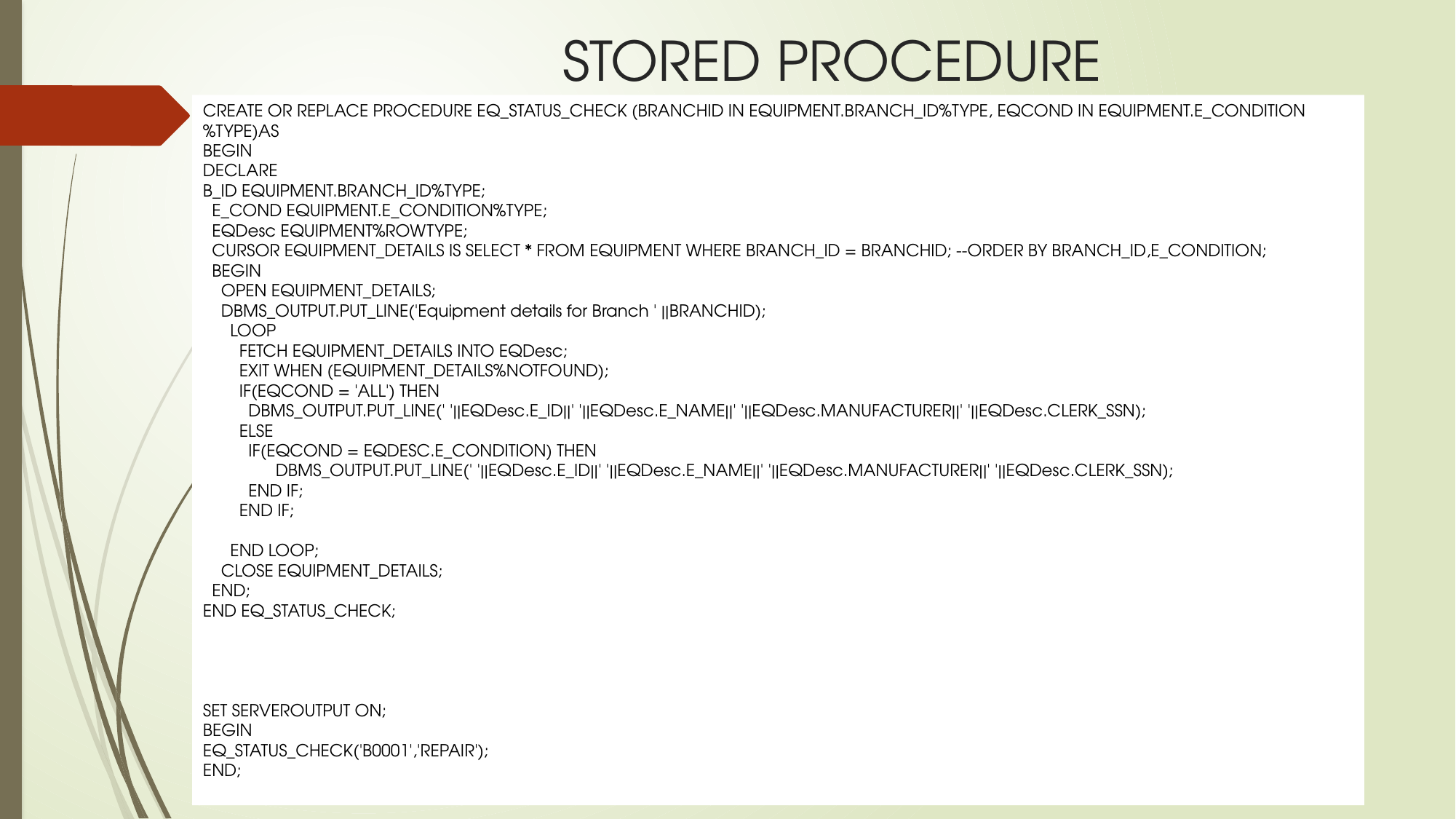

# STORED PROCEDURE
CREATE OR REPLACE PROCEDURE EQ_STATUS_CHECK (BRANCHID IN EQUIPMENT.BRANCH_ID%TYPE, EQCOND IN EQUIPMENT.E_CONDITION%TYPE)AS
BEGIN
DECLARE
B_ID EQUIPMENT.BRANCH_ID%TYPE;
  E_COND EQUIPMENT.E_CONDITION%TYPE;
  EQDesc EQUIPMENT%ROWTYPE;
  CURSOR EQUIPMENT_DETAILS IS SELECT * FROM EQUIPMENT WHERE BRANCH_ID = BRANCHID; --ORDER BY BRANCH_ID,E_CONDITION;
  BEGIN
    OPEN EQUIPMENT_DETAILS;
    DBMS_OUTPUT.PUT_LINE('Equipment details for Branch ' ||BRANCHID);
      LOOP
        FETCH EQUIPMENT_DETAILS INTO EQDesc;
        EXIT WHEN (EQUIPMENT_DETAILS%NOTFOUND);
        IF(EQCOND = 'ALL') THEN
          DBMS_OUTPUT.PUT_LINE(' '||EQDesc.E_ID||' '||EQDesc.E_NAME||' '||EQDesc.MANUFACTURER||' '||EQDesc.CLERK_SSN);
        ELSE
          IF(EQCOND = EQDESC.E_CONDITION) THEN
                DBMS_OUTPUT.PUT_LINE(' '||EQDesc.E_ID||' '||EQDesc.E_NAME||' '||EQDesc.MANUFACTURER||' '||EQDesc.CLERK_SSN);
          END IF;
        END IF;

      END LOOP;
    CLOSE EQUIPMENT_DETAILS;
  END;
END EQ_STATUS_CHECK;

SET SERVEROUTPUT ON;
BEGIN
EQ_STATUS_CHECK('B0001','REPAIR');
END;